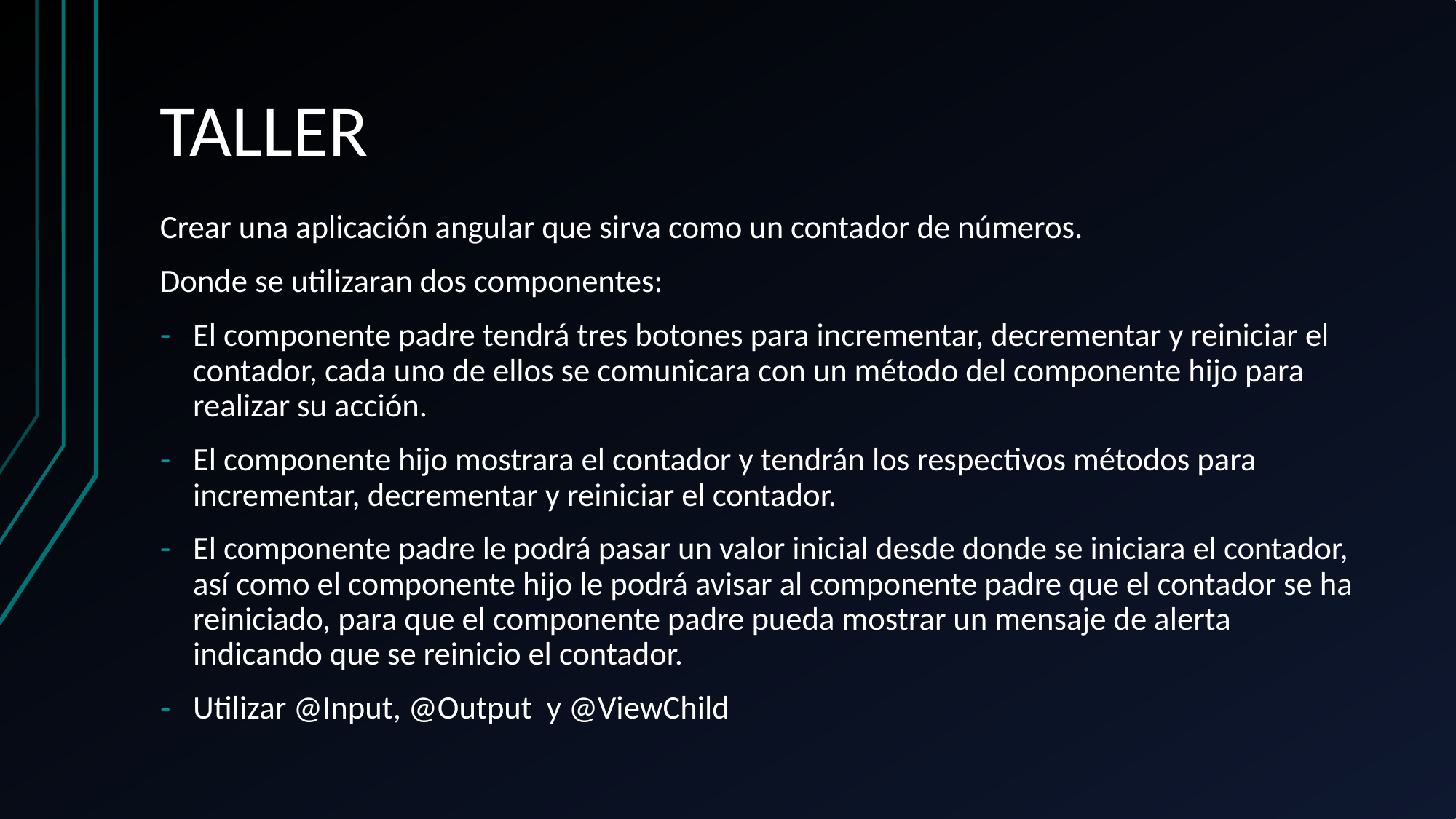

# TALLER
Crear una aplicación angular que sirva como un contador de números.
Donde se utilizaran dos componentes:
El componente padre tendrá tres botones para incrementar, decrementar y reiniciar el contador, cada uno de ellos se comunicara con un método del componente hijo para realizar su acción.
El componente hijo mostrara el contador y tendrán los respectivos métodos para incrementar, decrementar y reiniciar el contador.
El componente padre le podrá pasar un valor inicial desde donde se iniciara el contador, así como el componente hijo le podrá avisar al componente padre que el contador se ha reiniciado, para que el componente padre pueda mostrar un mensaje de alerta indicando que se reinicio el contador.
Utilizar @Input, @Output  y @ViewChild